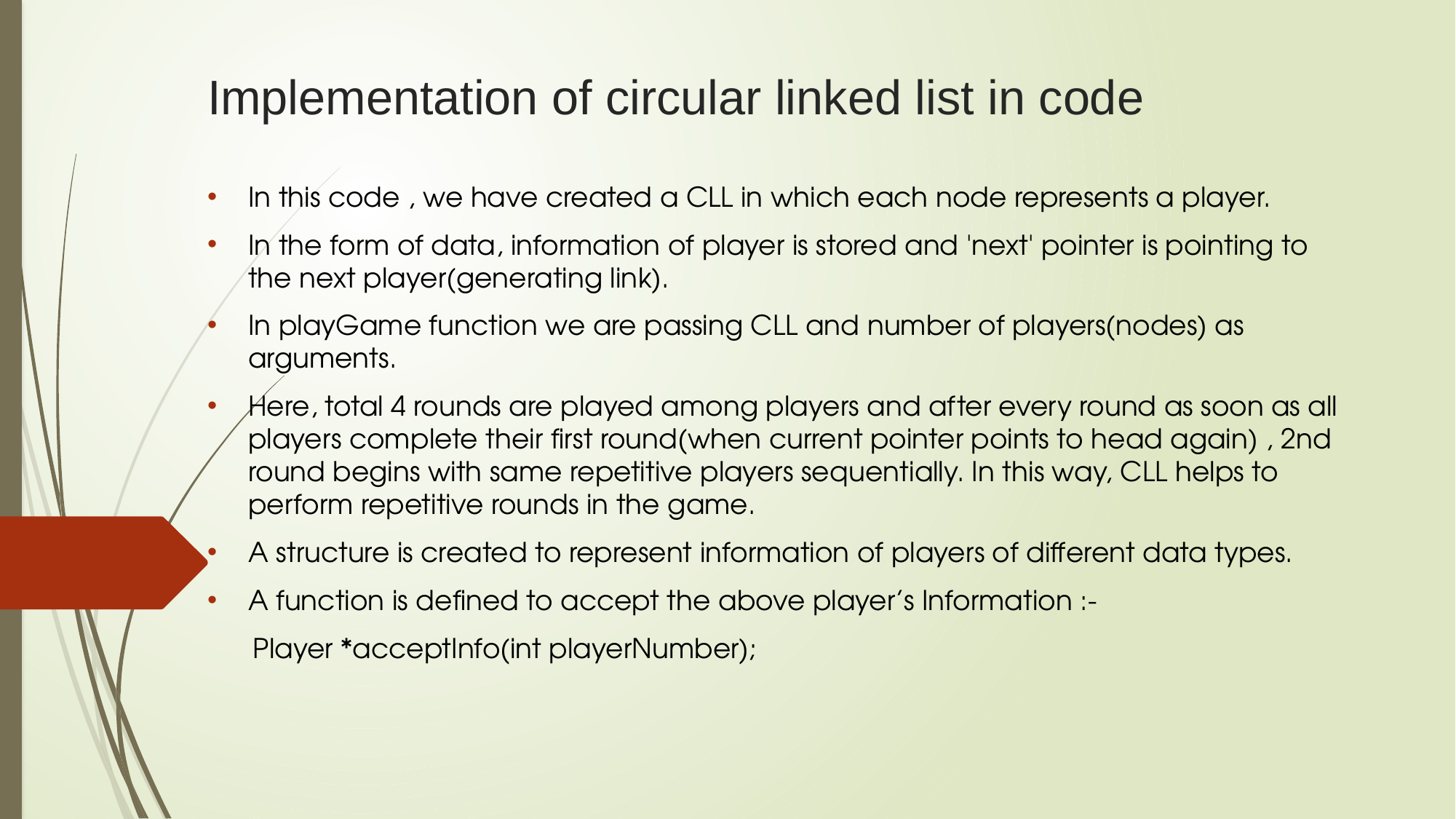

# Implementation of circular linked list in code
In this code , we have created a CLL in which each node represents a player.
In the form of data, information of player is stored and 'next' pointer is pointing to the next player(generating link).
In playGame function we are passing CLL and number of players(nodes) as arguments.
Here, total 4 rounds are played among players and after every round as soon as all players complete their first round(when current pointer points to head again) , 2nd round begins with same repetitive players sequentially. In this way, CLL helps to perform repetitive rounds in the game.
A structure is created to represent information of players of different data types.
A function is defined to accept the above player’s Information :-
      Player *acceptInfo(int playerNumber);